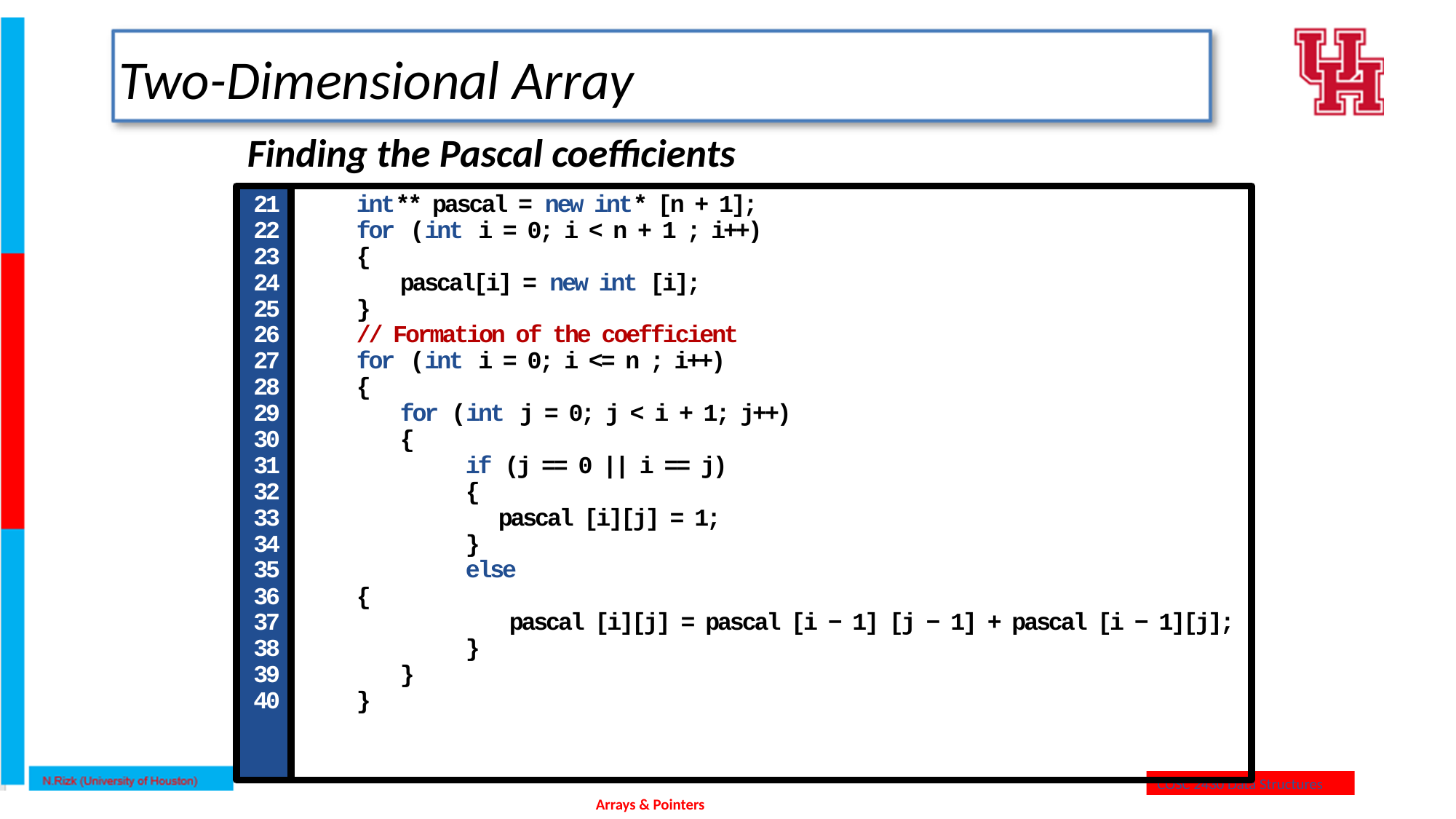

# Two-Dimensional Array
Finding the Pascal coefficients
21
22
23
24
25
26
27
28
29
30
31
32
33
34
35
36
37
38
39
40
int** pascal = new int* [n + 1];
for (int i = 0; i < n + 1 ; i++)
{
pascal[i] = new int [i];
}
// Formation of the coefficient
for (int i = 0; i <= n ; i++)
{
for (int j = 0; j < i + 1; j++)
{
if (j == 0 || i == j)
{
pascal [i][j] = 1;
}
else
{
pascal [i][j] = pascal [i − 1] [j − 1] + pascal [i − 1][j];
}
}
}